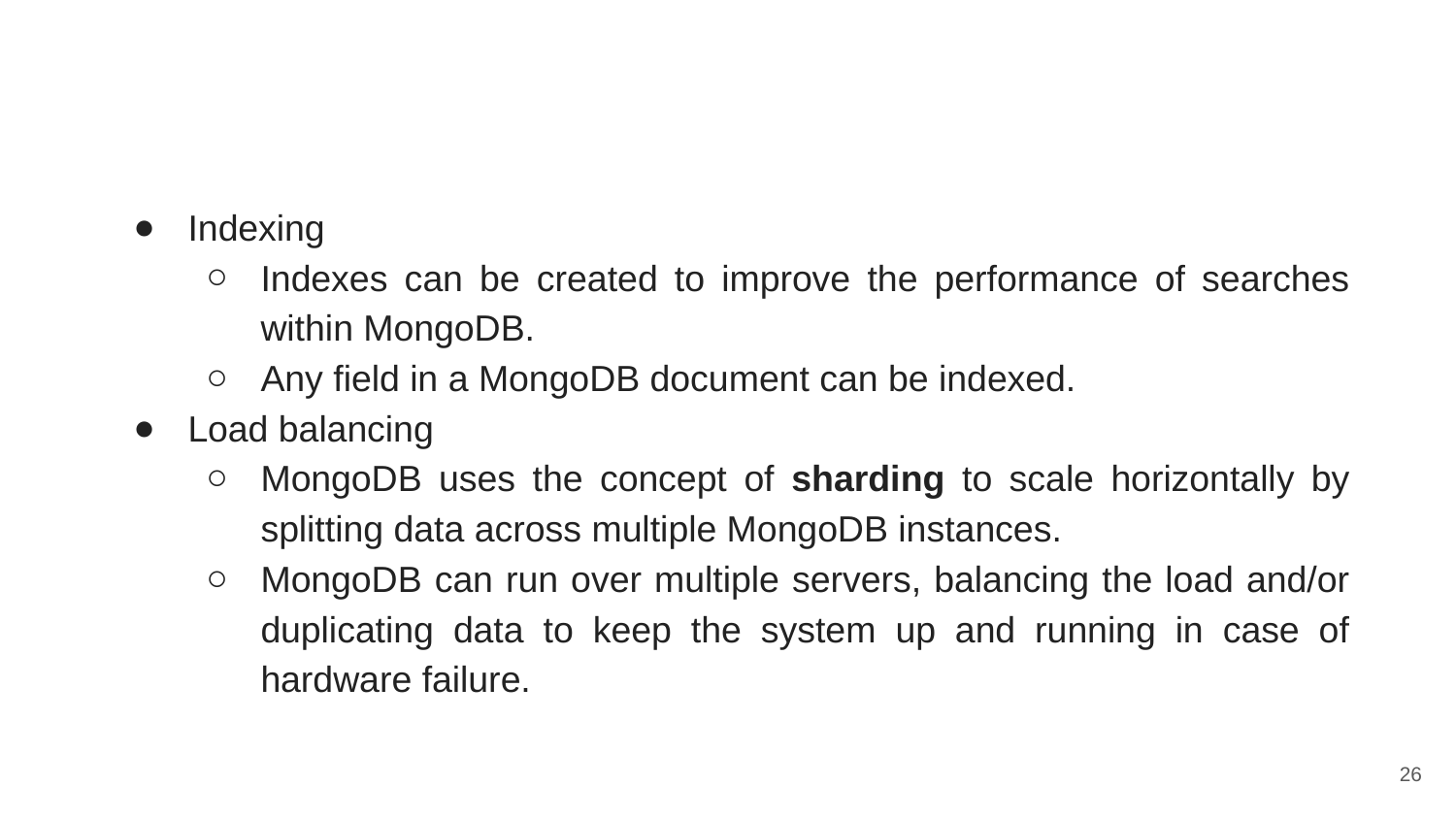

#
Indexing
Indexes can be created to improve the performance of searches within MongoDB.
Any field in a MongoDB document can be indexed.
Load balancing
MongoDB uses the concept of sharding to scale horizontally by splitting data across multiple MongoDB instances.
MongoDB can run over multiple servers, balancing the load and/or duplicating data to keep the system up and running in case of hardware failure.
26